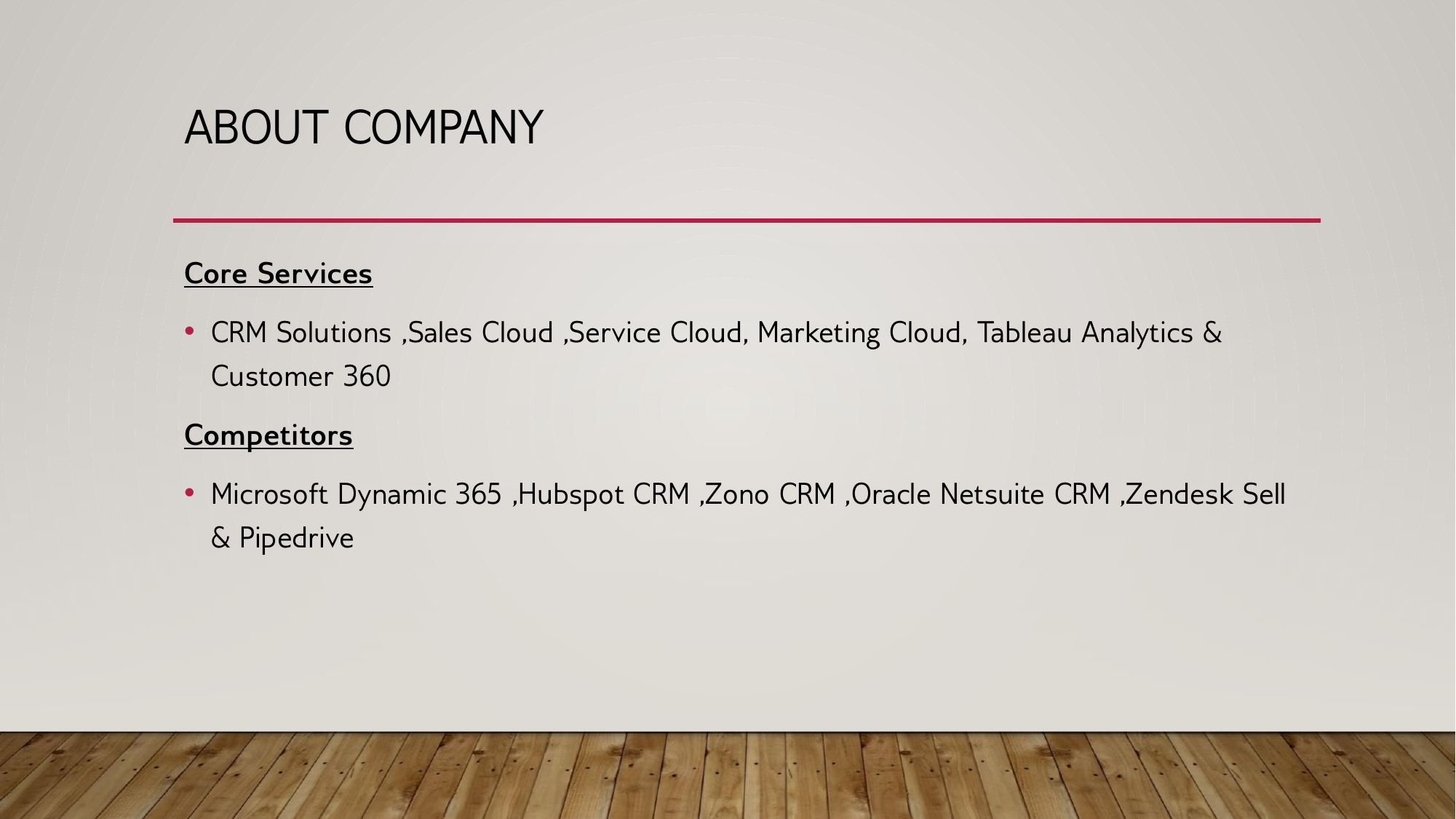

# ABOUT COMPANY
Core Services
CRM Solutions ,Sales Cloud ,Service Cloud, Marketing Cloud, Tableau Analytics & Customer 360
Competitors
Microsoft Dynamic 365 ,Hubspot CRM ,Zono CRM ,Oracle Netsuite CRM ,Zendesk Sell & Pipedrive